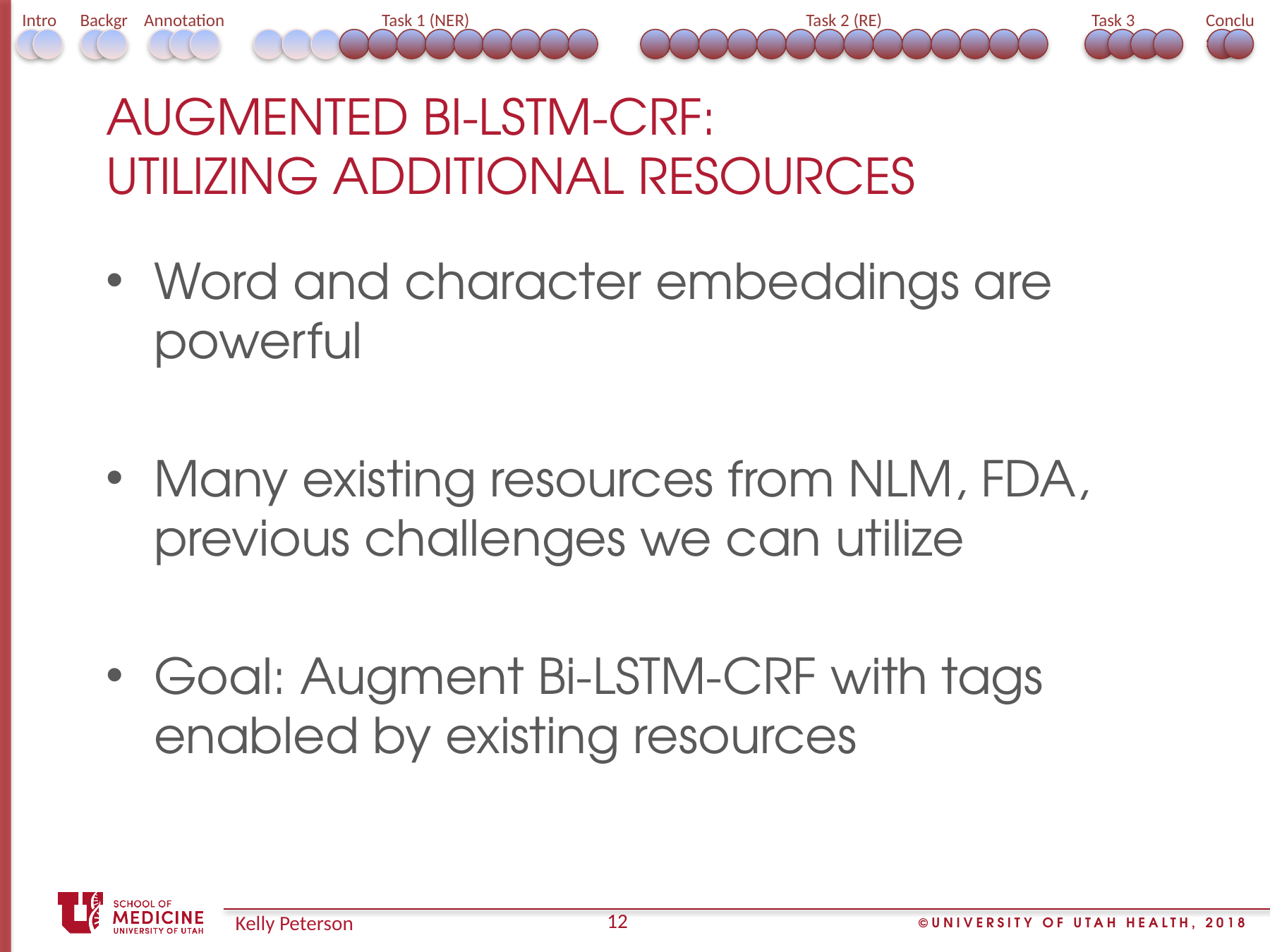

Intro
Background
Annotation
Task 1 (NER)
Task 2 (RE)
Task 3 (integrated)
Conclusion

# Augmented Bi-LSTM-CRF: Utilizing additional resources
Word and character embeddings are powerful

Many existing resources from NLM, FDA, previous challenges we can utilize

Goal: Augment Bi-LSTM-CRF with tags enabled by existing resources